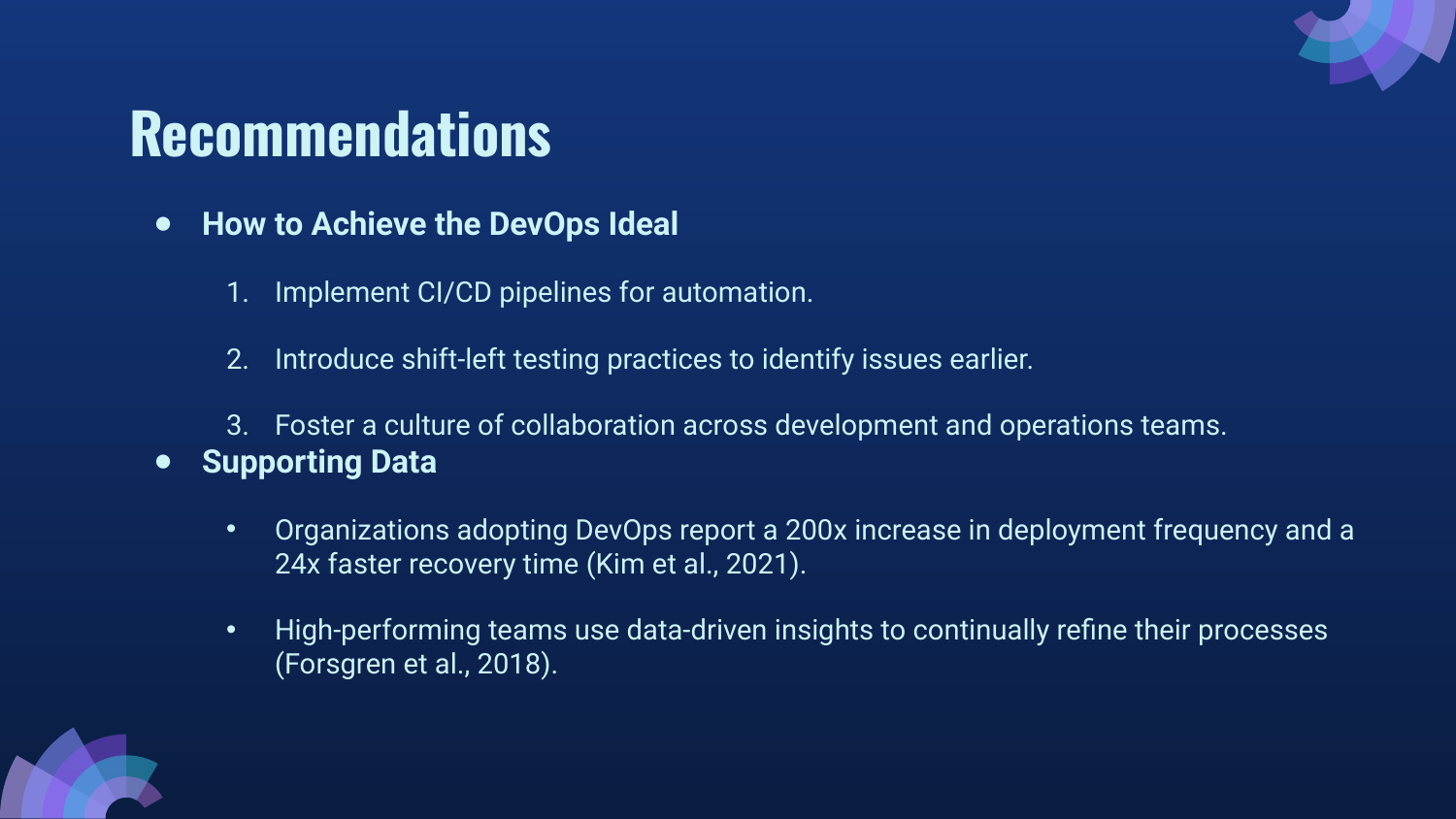

# Recommendations
How to Achieve the DevOps Ideal
Implement CI/CD pipelines for automation.
Introduce shift-left testing practices to identify issues earlier.
Foster a culture of collaboration across development and operations teams.
Supporting Data
Organizations adopting DevOps report a 200x increase in deployment frequency and a 24x faster recovery time (Kim et al., 2021).
High-performing teams use data-driven insights to continually refine their processes (Forsgren et al., 2018).